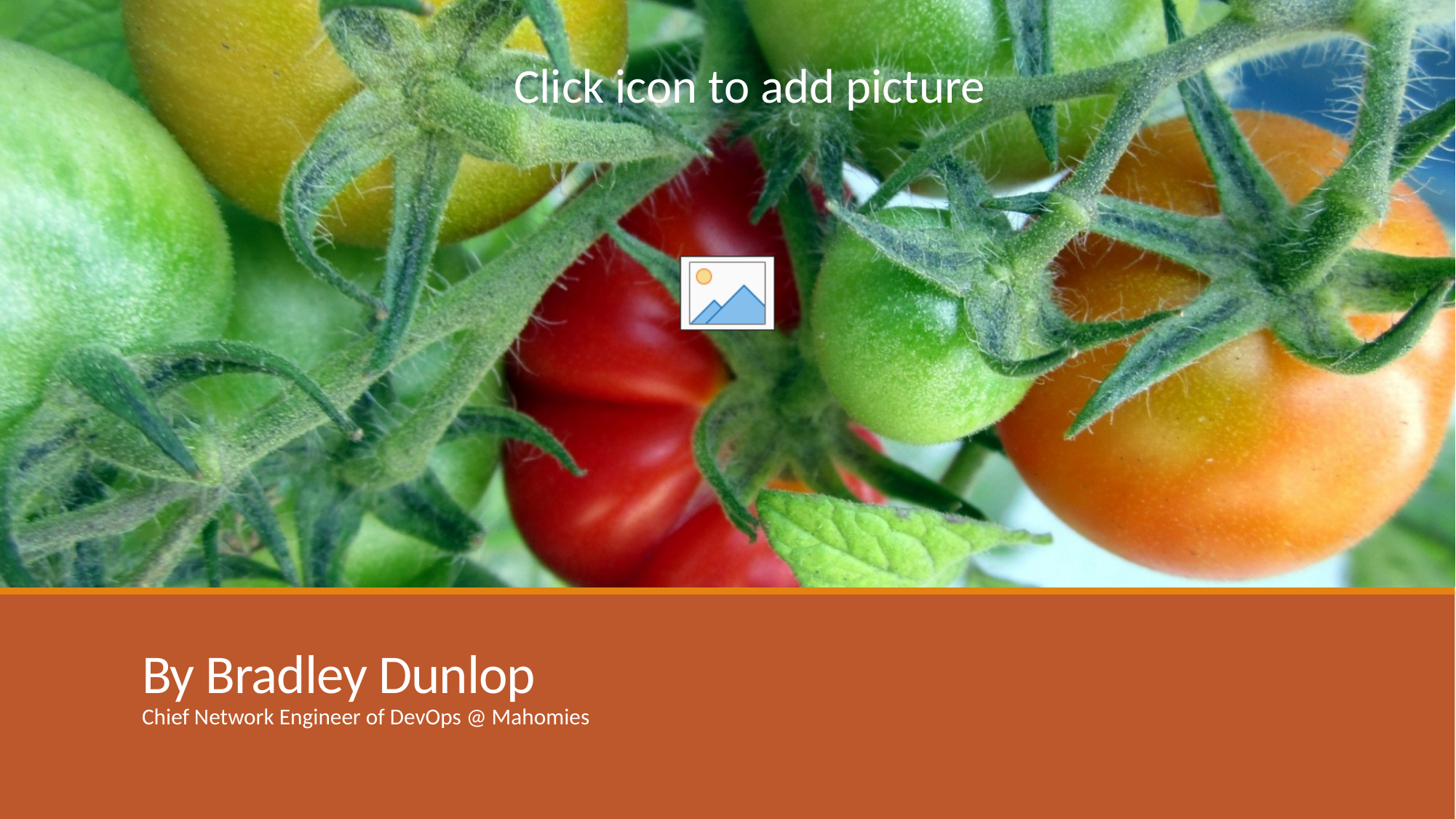

# By Bradley Dunlop
Chief Network Engineer of DevOps @ Mahomies